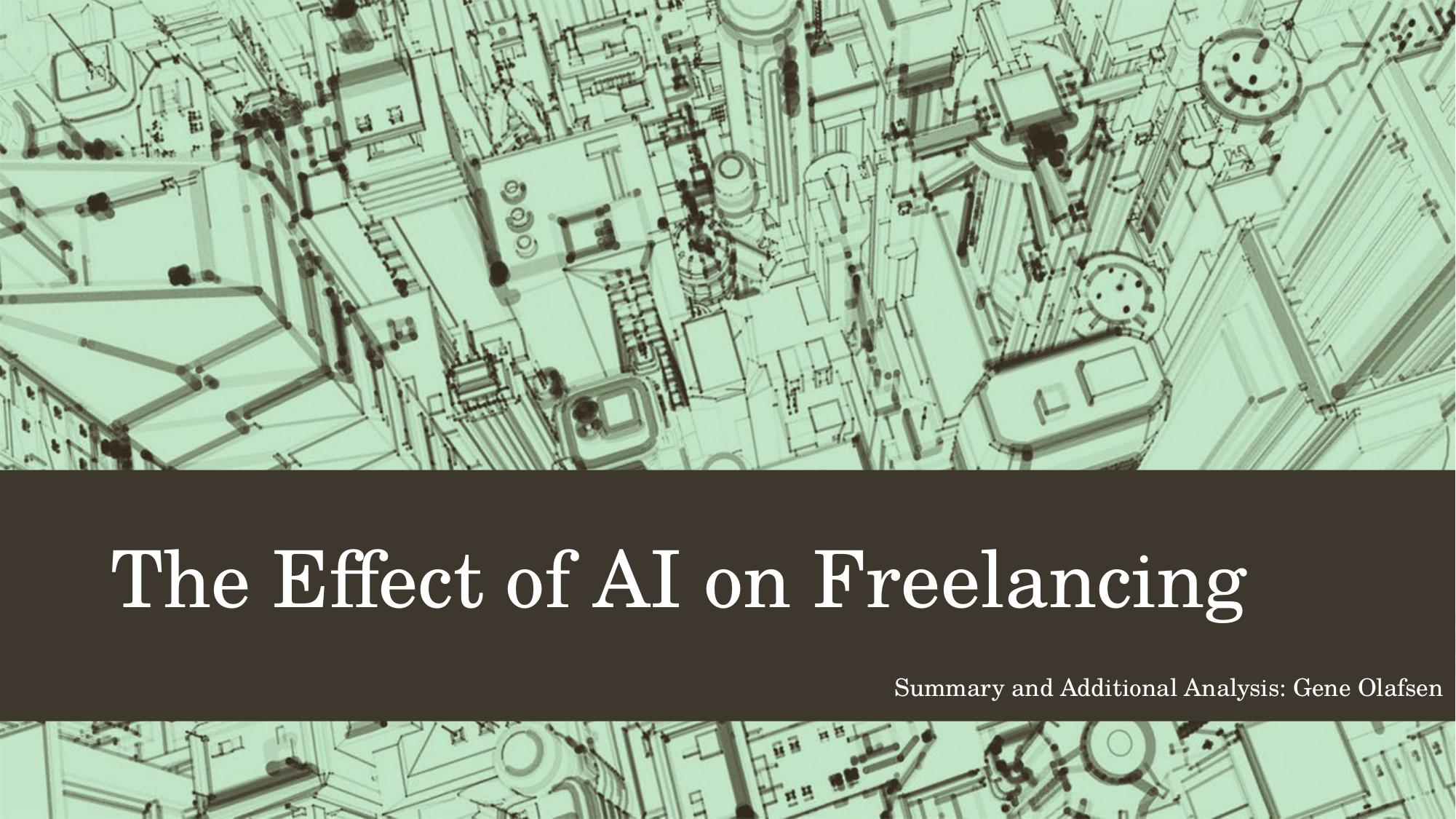

# The Effect of AI on Freelancing
Summary and Additional Analysis: Gene Olafsen